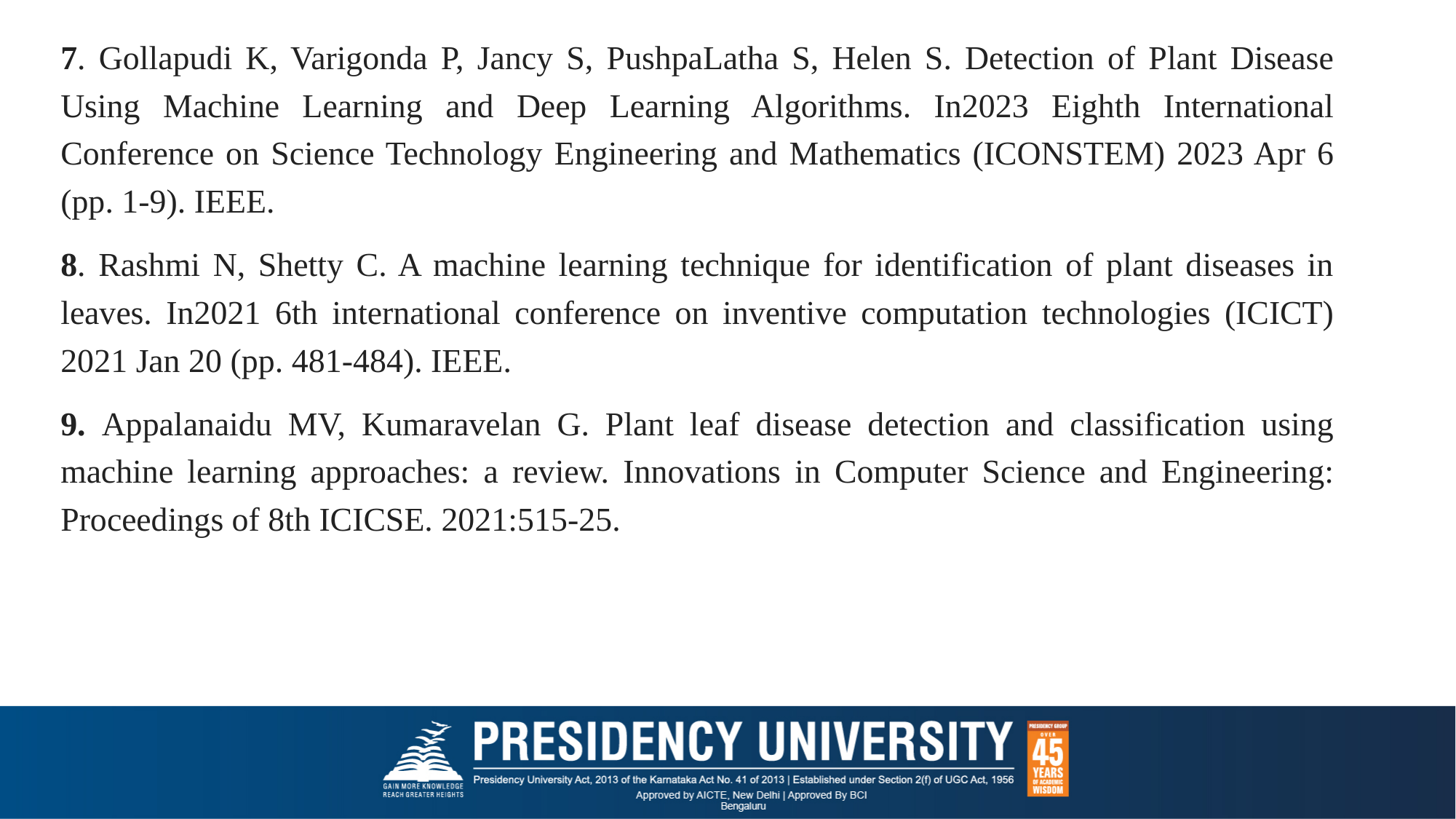

7. Gollapudi K, Varigonda P, Jancy S, PushpaLatha S, Helen S. Detection of Plant Disease Using Machine Learning and Deep Learning Algorithms. In2023 Eighth International Conference on Science Technology Engineering and Mathematics (ICONSTEM) 2023 Apr 6 (pp. 1-9). IEEE.
8. Rashmi N, Shetty C. A machine learning technique for identification of plant diseases in leaves. In2021 6th international conference on inventive computation technologies (ICICT) 2021 Jan 20 (pp. 481-484). IEEE.
9. Appalanaidu MV, Kumaravelan G. Plant leaf disease detection and classification using machine learning approaches: a review. Innovations in Computer Science and Engineering: Proceedings of 8th ICICSE. 2021:515-25.